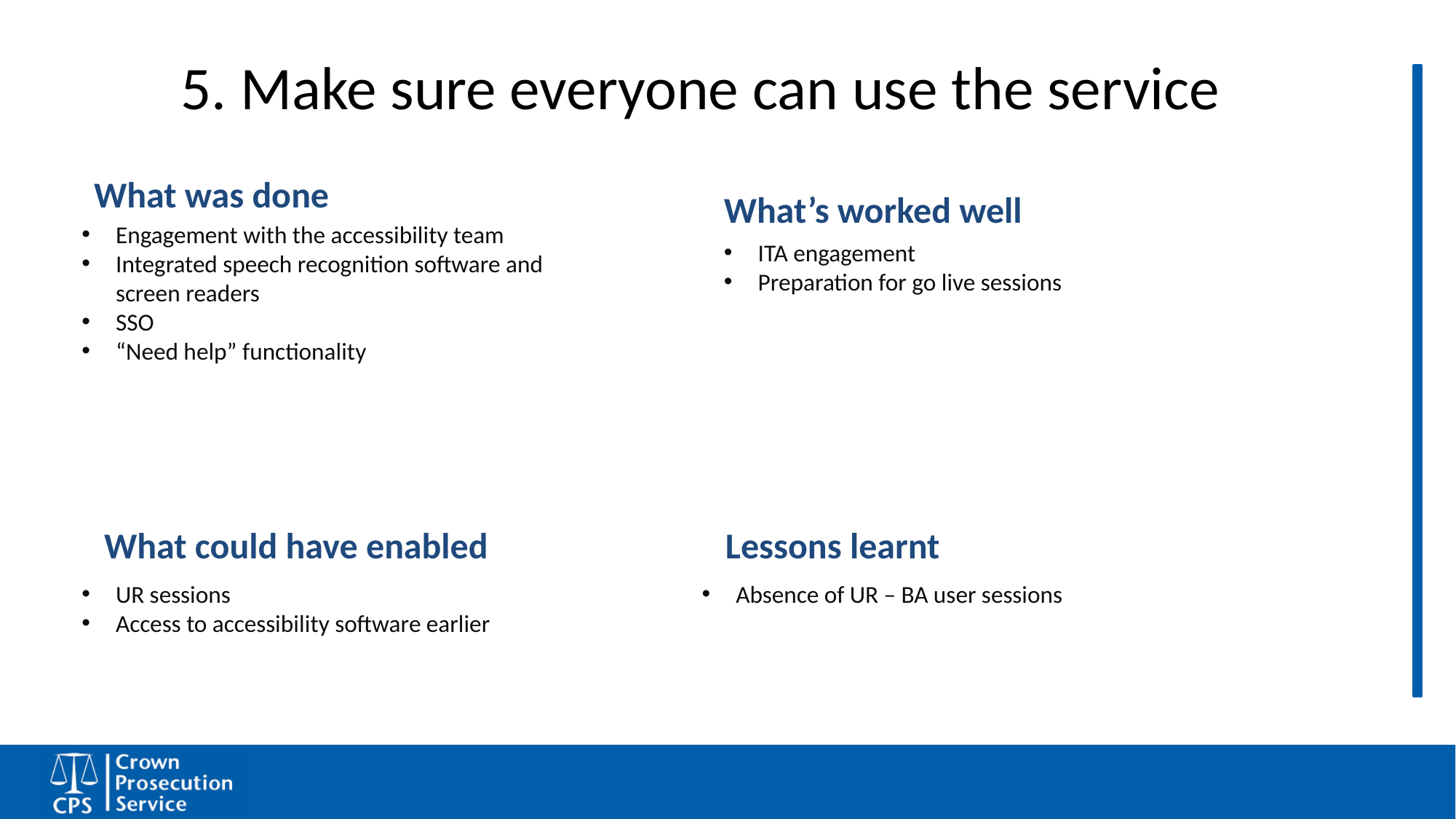

# 5. Make sure everyone can use the service
What was done
What’s worked well

Engagement with the accessibility team
Integrated speech recognition software and screen readers
SSO
“Need help” functionality

ITA engagement
Preparation for go live sessions

What could have enabled
Lessons learnt

UR sessions
Access to accessibility software earlier

Absence of UR – BA user sessions